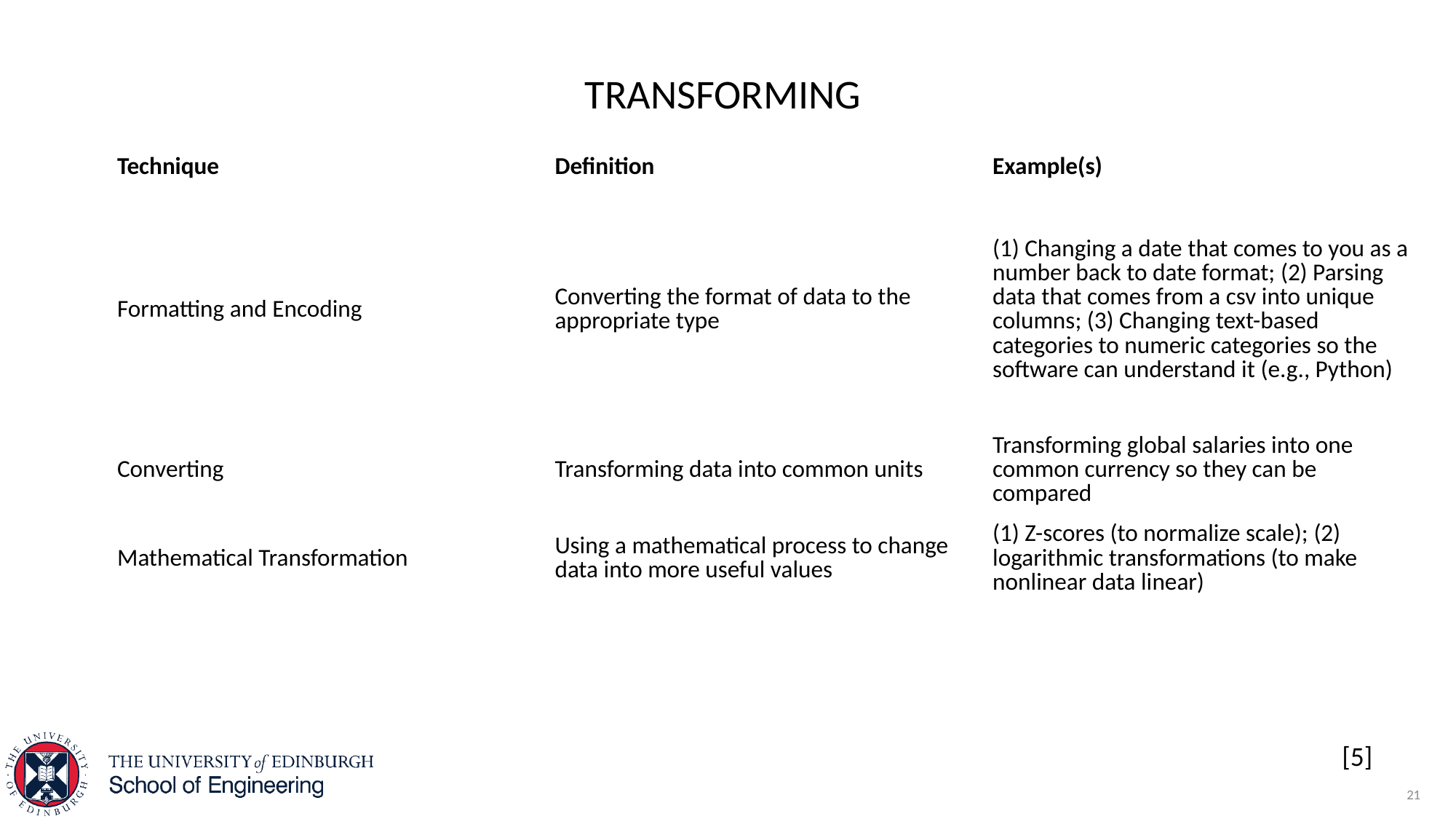

# Transforming
| Technique | Definition | Example(s) |
| --- | --- | --- |
| Formatting and Encoding | Converting the format of data to the appropriate type | (1) Changing a date that comes to you as a number back to date format; (2) Parsing data that comes from a csv into unique columns; (3) Changing text-based categories to numeric categories so the software can understand it (e.g., Python) |
| Converting | Transforming data into common units | Transforming global salaries into one common currency so they can be compared |
| Mathematical Transformation | Using a mathematical process to change data into more useful values | (1) Z-scores (to normalize scale); (2) logarithmic transformations (to make nonlinear data linear) |
[5]
21